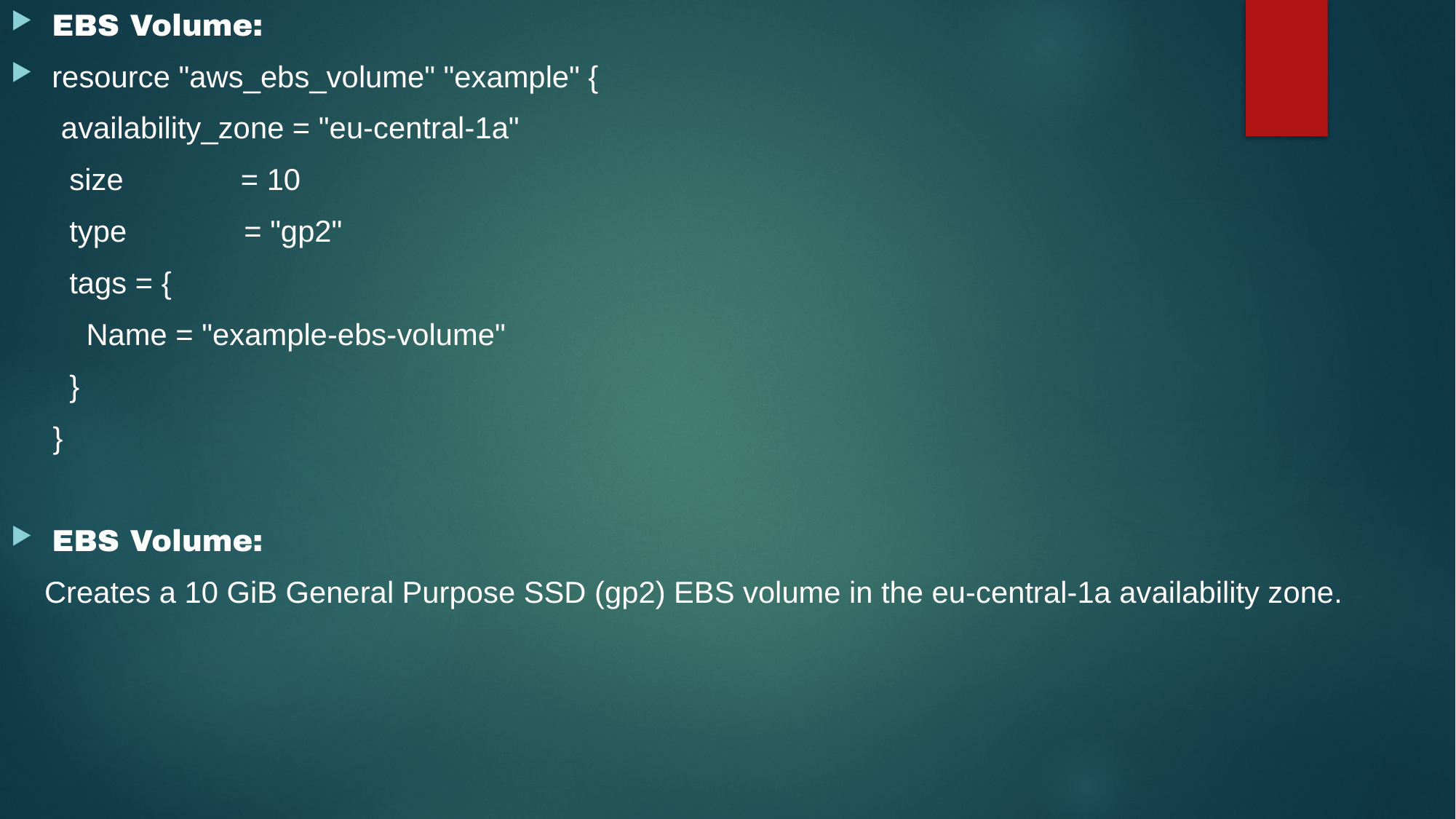

EBS Volume:
resource "aws_ebs_volume" "example" {
      availability_zone = "eu-central-1a"
       size              = 10
       type              = "gp2"
       tags = {
         Name = "example-ebs-volume"
       }
     }

EBS Volume:
    Creates a 10 GiB General Purpose SSD (gp2) EBS volume in the eu-central-1a availability zone.